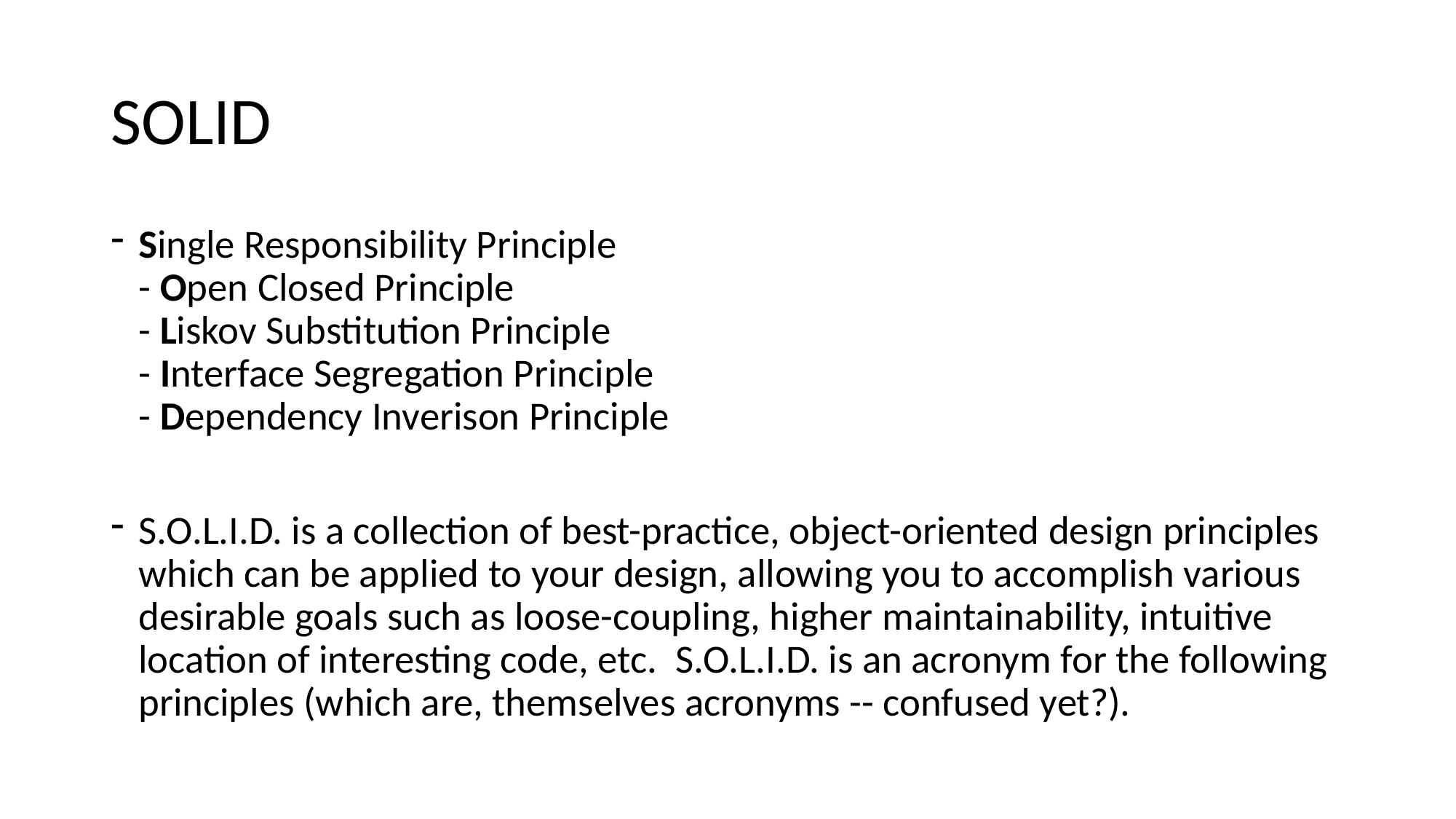

# SOLID
Single Responsibility Principle
- Open Closed Principle
- Liskov Substitution Principle
- Interface Segregation Principle
- Dependency Inverison Principle

S.O.L.I.D. is a collection of best-practice, object-oriented design principles which can be applied to your design, allowing you to accomplish various desirable goals such as loose-coupling, higher maintainability, intuitive location of interesting code, etc.  S.O.L.I.D. is an acronym for the following principles (which are, themselves acronyms -- confused yet?).